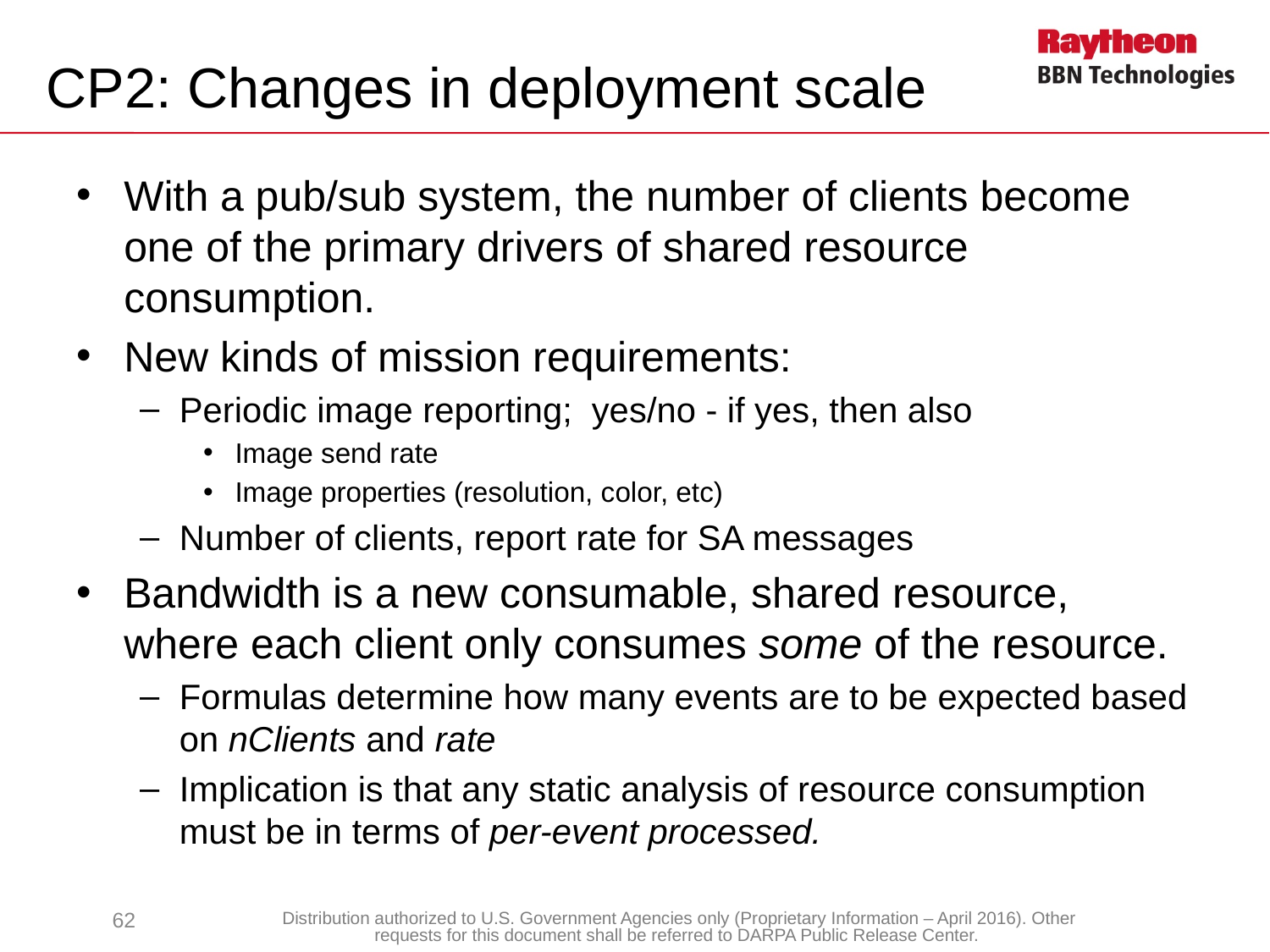

# CP2: Changes in deployment scale
With a pub/sub system, the number of clients become one of the primary drivers of shared resource consumption.
New kinds of mission requirements:
Periodic image reporting;  yes/no - if yes, then also
Image send rate
Image properties (resolution, color, etc)
Number of clients, report rate for SA messages
Bandwidth is a new consumable, shared resource, where each client only consumes some of the resource.
Formulas determine how many events are to be expected based on nClients and rate
Implication is that any static analysis of resource consumption must be in terms of per-event processed.

62